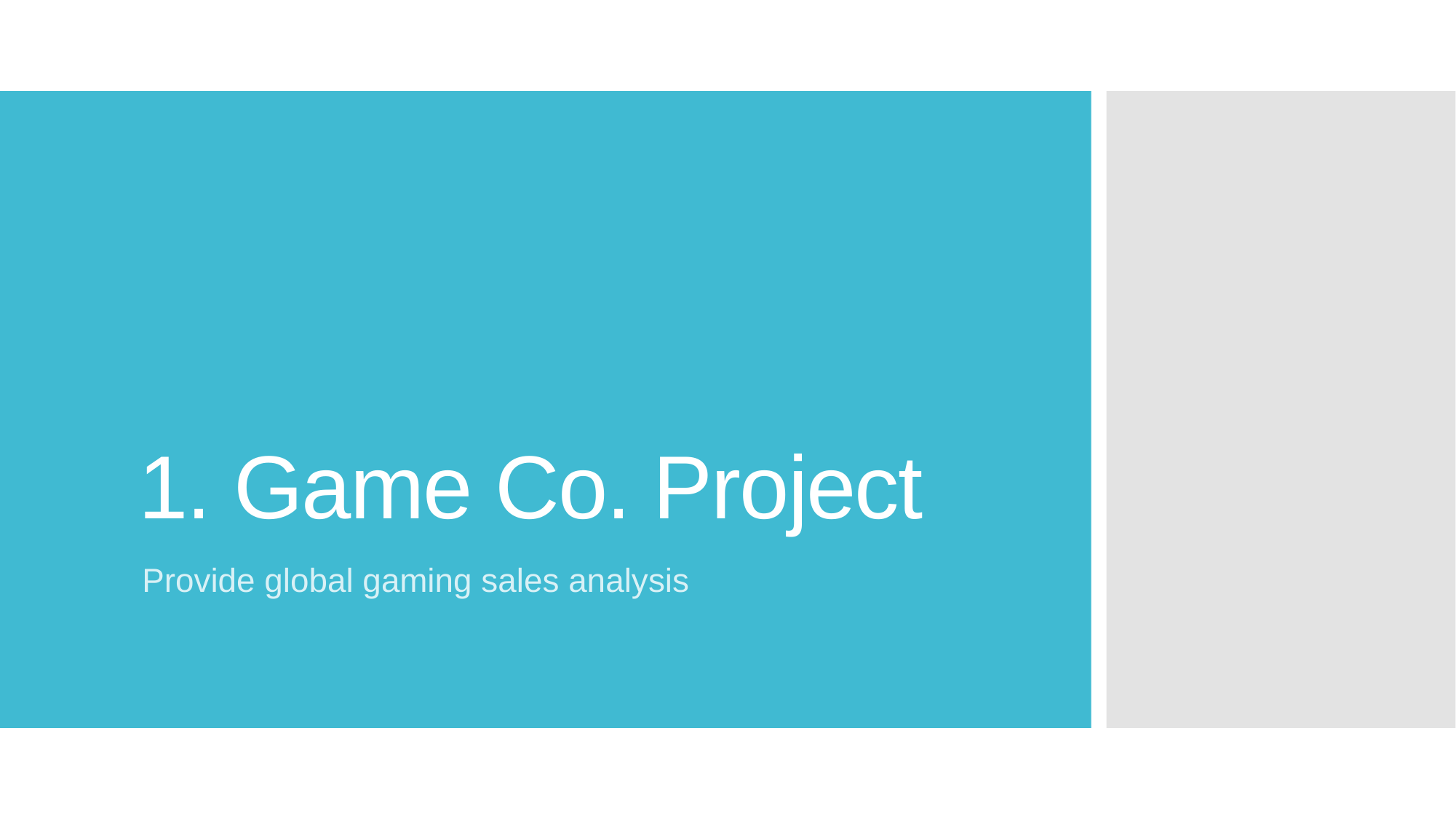

# 1. Game Co. Project
Provide global gaming sales analysis